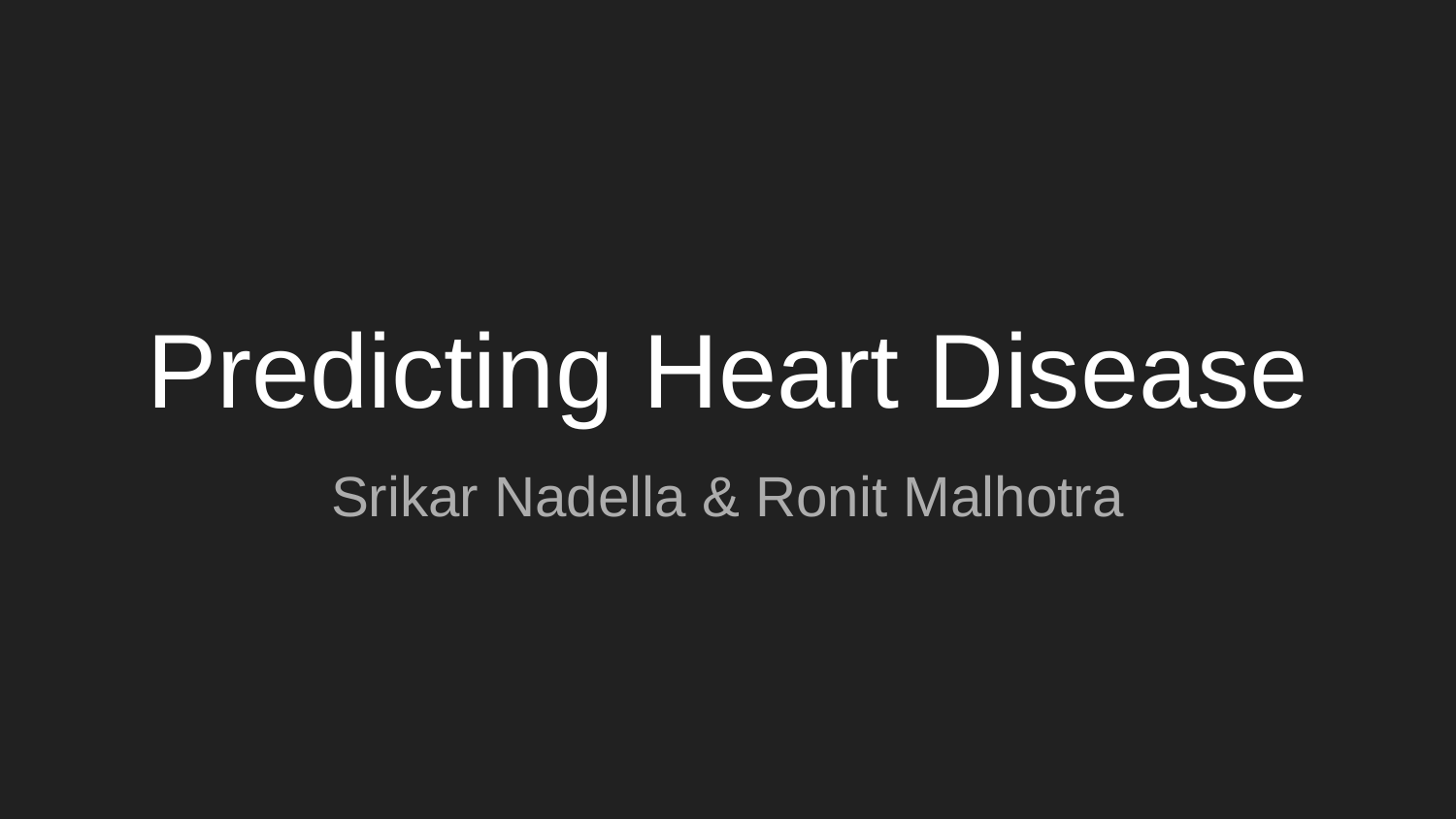

# Predicting Heart Disease
Srikar Nadella & Ronit Malhotra